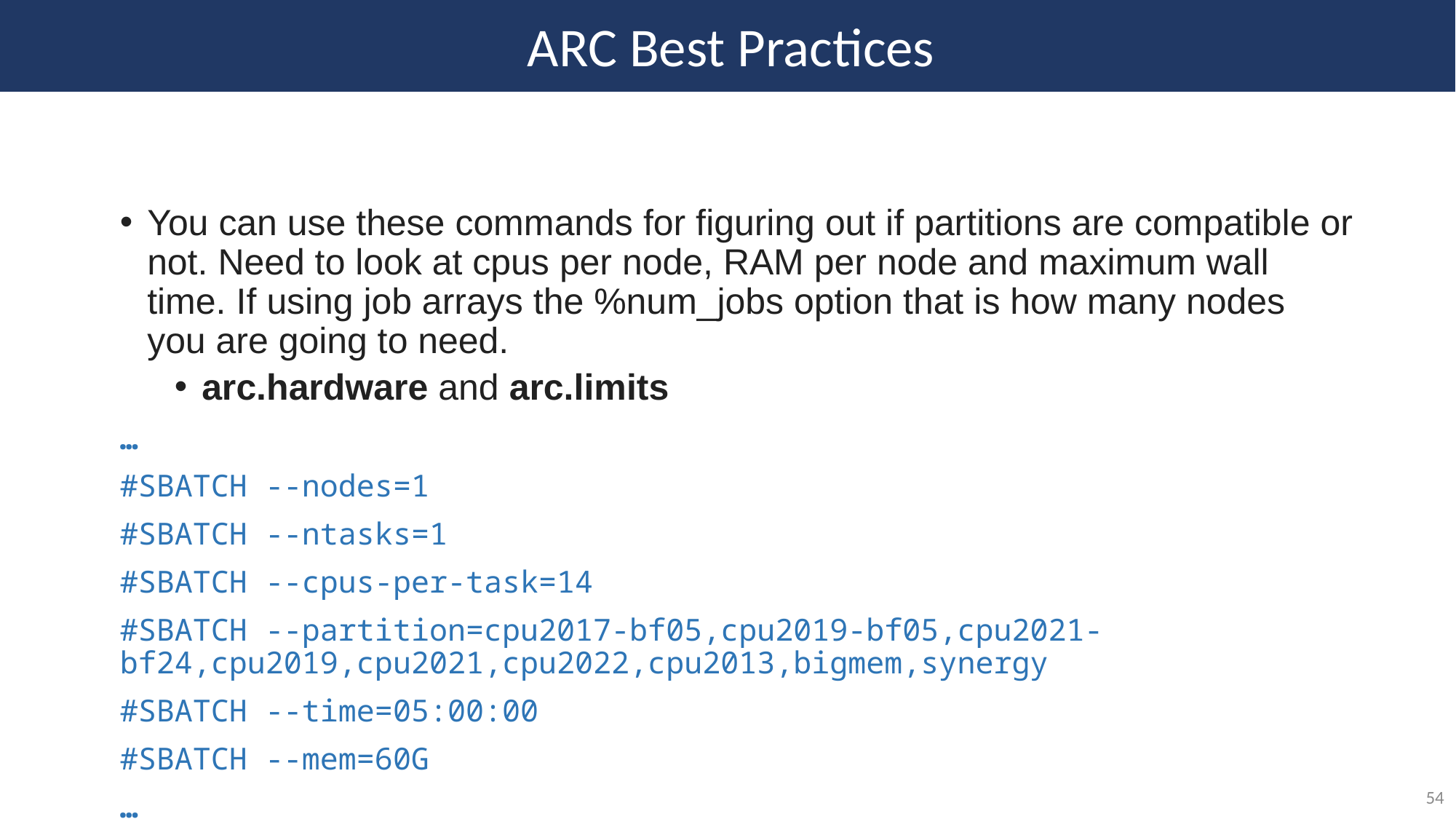

ARC Best Practices
You can use these commands for figuring out if partitions are compatible or not. Need to look at cpus per node, RAM per node and maximum wall time. If using job arrays the %num_jobs option that is how many nodes you are going to need.
arc.hardware and arc.limits
…
#SBATCH --nodes=1
#SBATCH --ntasks=1
#SBATCH --cpus-per-task=14
#SBATCH --partition=cpu2017-bf05,cpu2019-bf05,cpu2021-bf24,cpu2019,cpu2021,cpu2022,cpu2013,bigmem,synergy
#SBATCH --time=05:00:00
#SBATCH --mem=60G
…

54